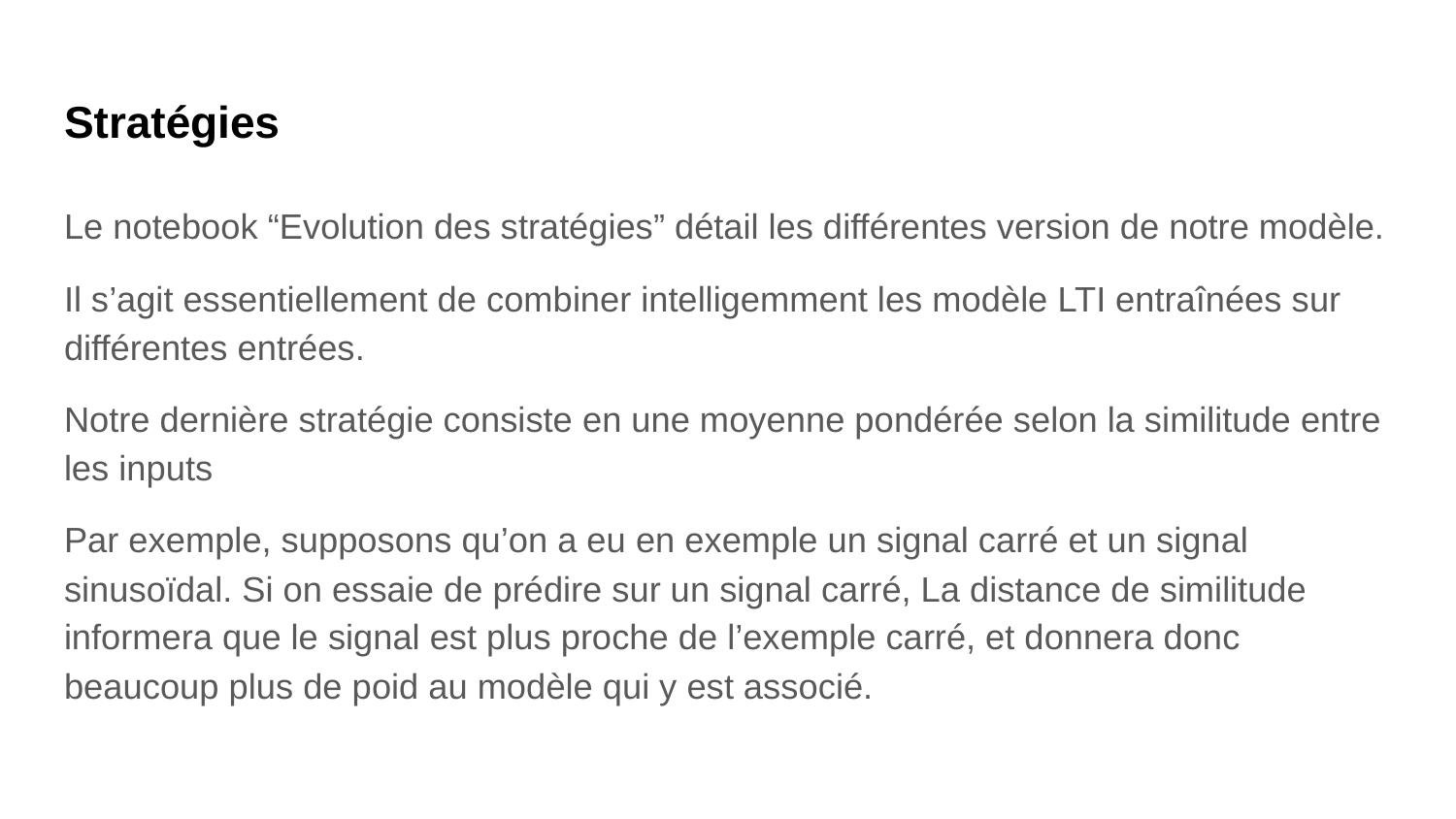

# Stratégies

Le notebook “Evolution des stratégies” détail les différentes version de notre modèle.
Il s’agit essentiellement de combiner intelligemment les modèle LTI entraînées sur différentes entrées.
Notre dernière stratégie consiste en une moyenne pondérée selon la similitude entre les inputs
Par exemple, supposons qu’on a eu en exemple un signal carré et un signal sinusoïdal. Si on essaie de prédire sur un signal carré, La distance de similitude informera que le signal est plus proche de l’exemple carré, et donnera donc beaucoup plus de poid au modèle qui y est associé.